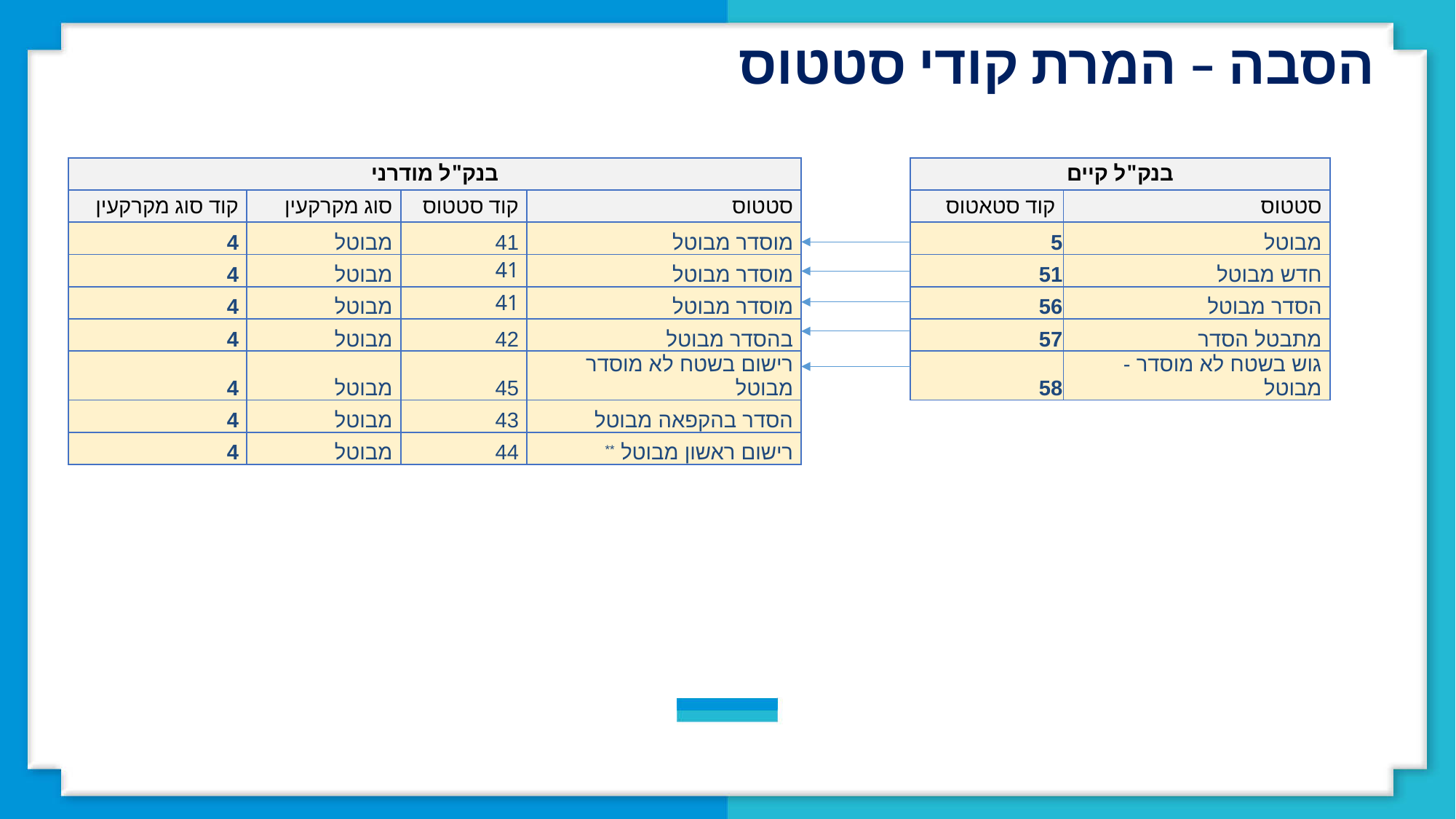

הסבה – המרת קודי סטטוס
| בנק"ל מודרני |  |  |  |
| --- | --- | --- | --- |
| קוד סוג מקרקעין | סוג מקרקעין | קוד סטטוס | סטטוס |
| 4 | מבוטל | 41 | מוסדר מבוטל |
| 4 | מבוטל | 41 | מוסדר מבוטל |
| 4 | מבוטל | 41 | מוסדר מבוטל |
| 4 | מבוטל | 42 | בהסדר מבוטל |
| 4 | מבוטל | 45 | רישום בשטח לא מוסדר מבוטל |
| 4 | מבוטל | 43 | הסדר בהקפאה מבוטל |
| 4 | מבוטל | 44 | רישום ראשון מבוטל \*\* |
| בנק"ל קיים |  |
| --- | --- |
| קוד סטאטוס | סטטוס |
| 5 | מבוטל |
| 51 | חדש מבוטל |
| 56 | הסדר מבוטל |
| 57 | מתבטל הסדר |
| 58 | גוש בשטח לא מוסדר - מבוטל |